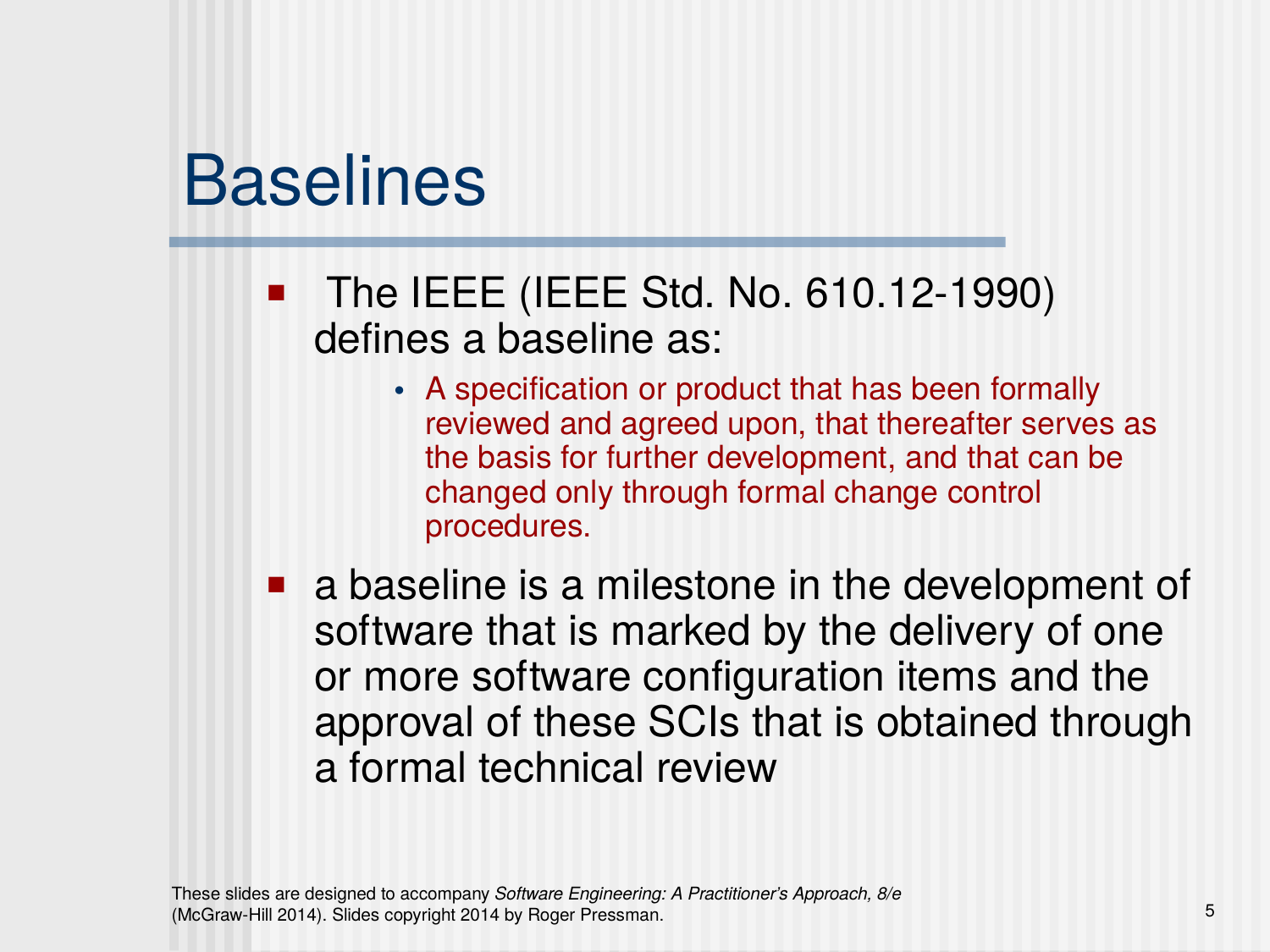

# Baselines
 The IEEE (IEEE Std. No. 610.12-1990) defines a baseline as:
A specification or product that has been formally reviewed and agreed upon, that thereafter serves as the basis for further development, and that can be changed only through formal change control procedures.
a baseline is a milestone in the development of software that is marked by the delivery of one or more software configuration items and the approval of these SCIs that is obtained through a formal technical review
These slides are designed to accompany Software Engineering: A Practitioner’s Approach, 8/e (McGraw-Hill 2014). Slides copyright 2014 by Roger Pressman.
5